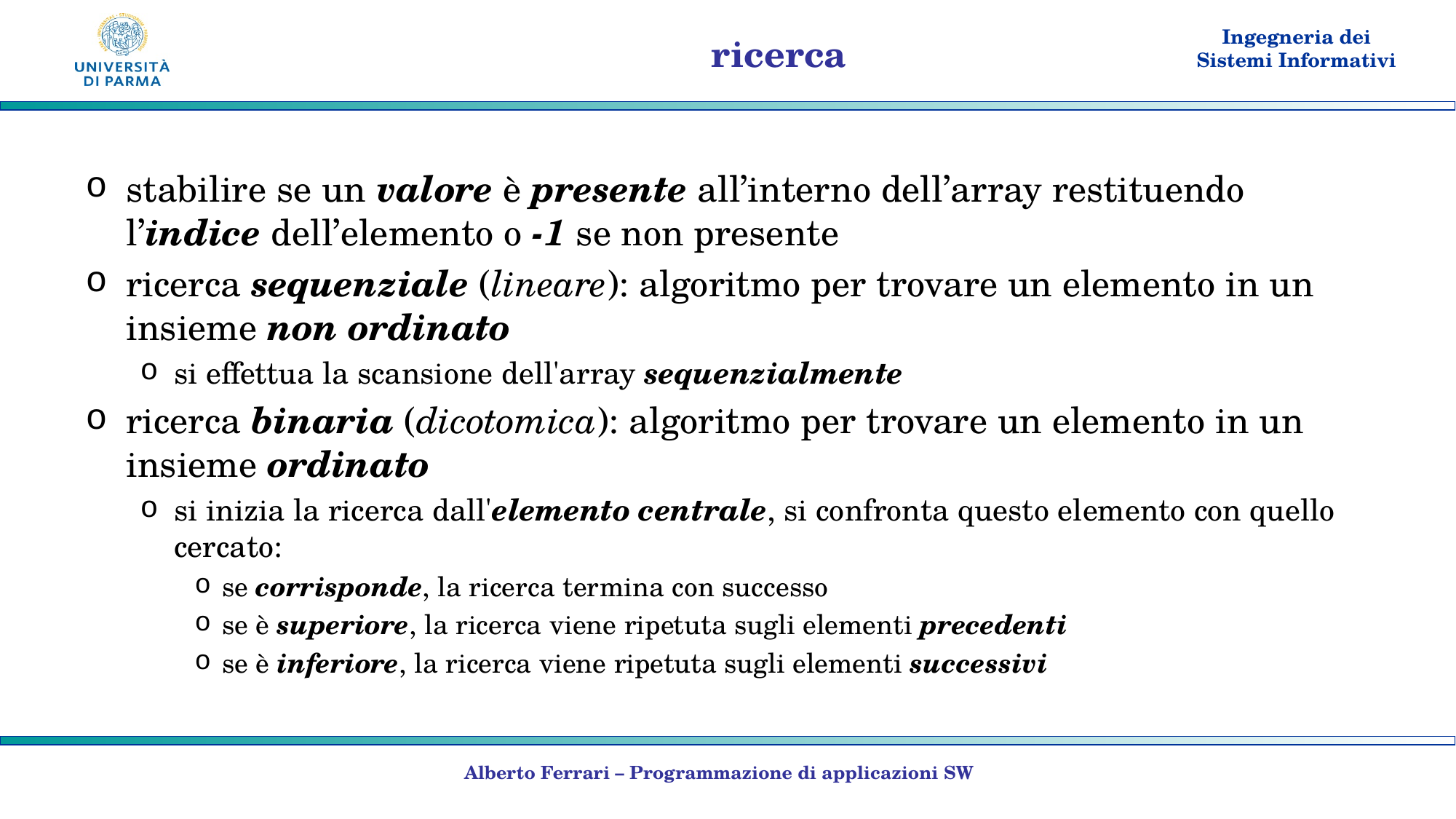

# ricerca
stabilire se un valore è presente all’interno dell’array restituendo l’indice dell’elemento o -1 se non presente
ricerca sequenziale (lineare): algoritmo per trovare un elemento in un insieme non ordinato
si effettua la scansione dell'array sequenzialmente
ricerca binaria (dicotomica): algoritmo per trovare un elemento in un insieme ordinato
si inizia la ricerca dall'elemento centrale, si confronta questo elemento con quello cercato:
se corrisponde, la ricerca termina con successo
se è superiore, la ricerca viene ripetuta sugli elementi precedenti
se è inferiore, la ricerca viene ripetuta sugli elementi successivi
Alberto Ferrari – Programmazione di applicazioni SW